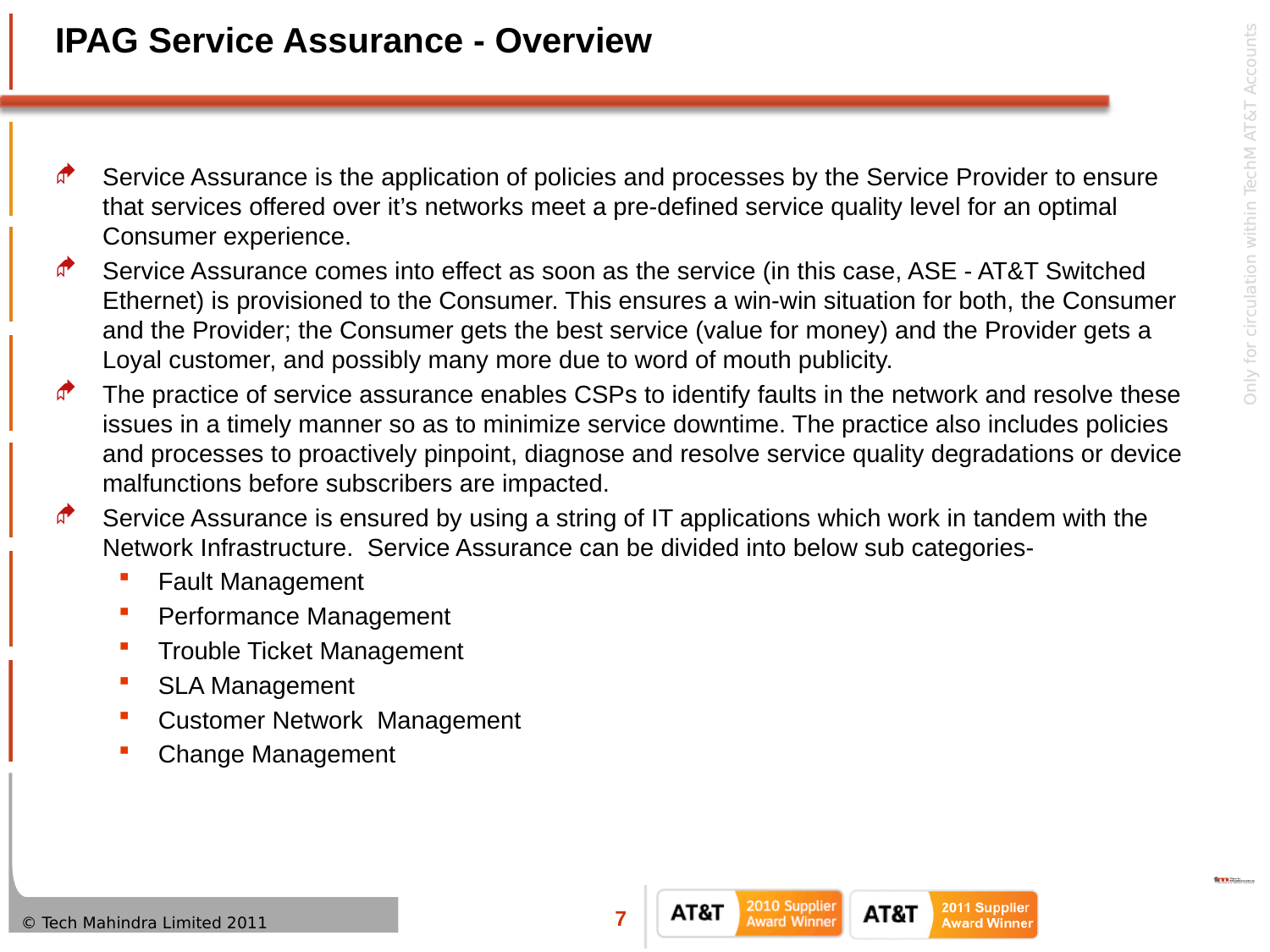

# IPAG Service Assurance - Overview

Service Assurance is the application of policies and processes by the Service Provider to ensure that services offered over it’s networks meet a pre-defined service quality level for an optimal Consumer experience.
Service Assurance comes into effect as soon as the service (in this case, ASE - AT&T Switched Ethernet) is provisioned to the Consumer. This ensures a win-win situation for both, the Consumer and the Provider; the Consumer gets the best service (value for money) and the Provider gets a Loyal customer, and possibly many more due to word of mouth publicity.
The practice of service assurance enables CSPs to identify faults in the network and resolve these issues in a timely manner so as to minimize service downtime. The practice also includes policies and processes to proactively pinpoint, diagnose and resolve service quality degradations or device malfunctions before subscribers are impacted.
Service Assurance is ensured by using a string of IT applications which work in tandem with the Network Infrastructure.  Service Assurance can be divided into below sub categories-
Fault Management
Performance Management
Trouble Ticket Management
SLA Management
Customer Network  Management
Change Management